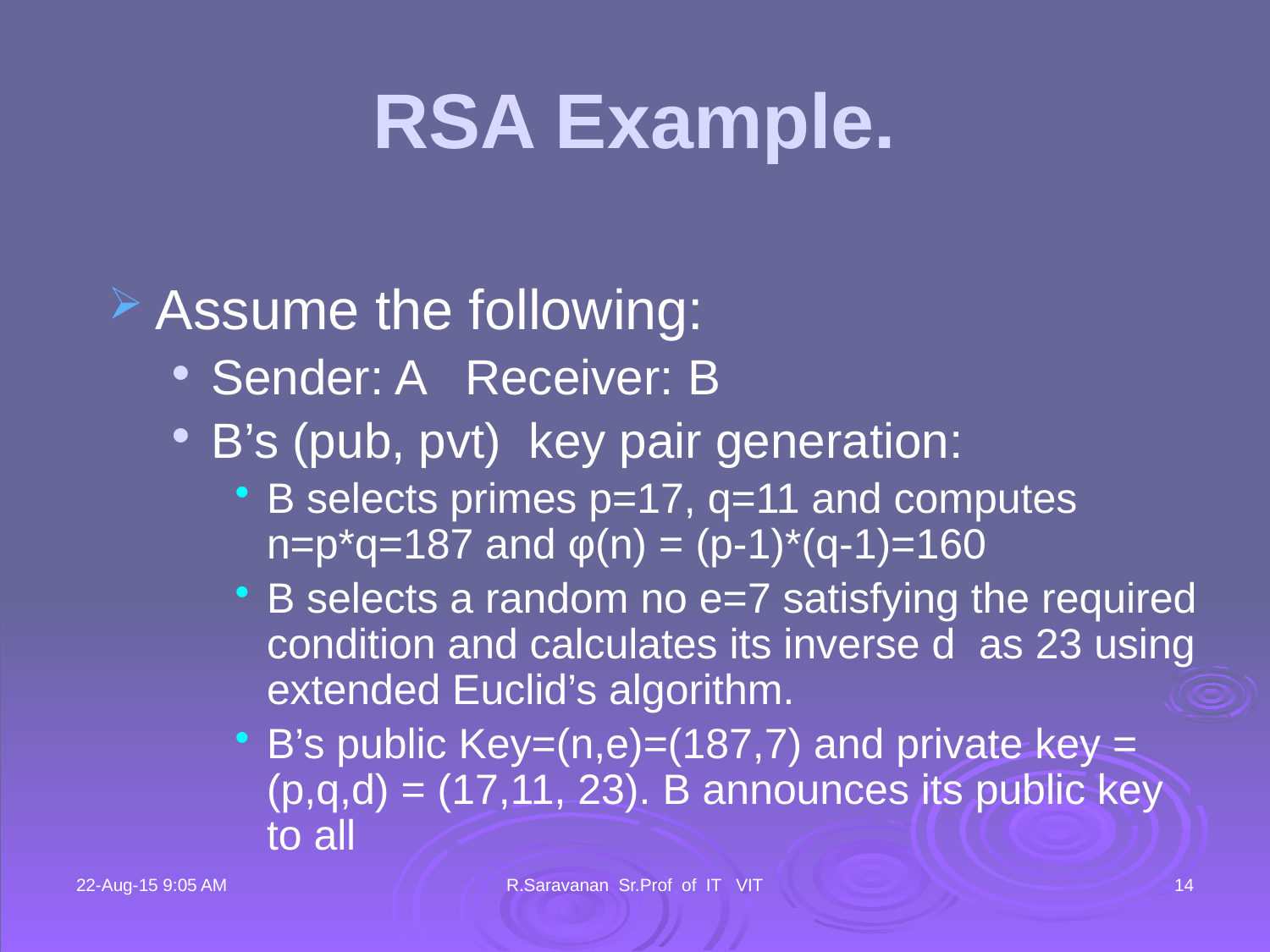

# RSA Example.
Assume the following:
Sender: A 	Receiver: B
B’s (pub, pvt)  key pair generation:
B selects primes p=17, q=11 and computes n=p*q=187 and φ(n) = (p-1)*(q-1)=160
B selects a random no e=7 satisfying the required condition and calculates its inverse d  as 23 using extended Euclid’s algorithm.
B’s public Key=(n,e)=(187,7) and private key = (p,q,d) = (17,11, 23). B announces its public key to all
22-Aug-15 9:05 AM

R.Saravanan  Sr.Prof  of  IT   VIT
14